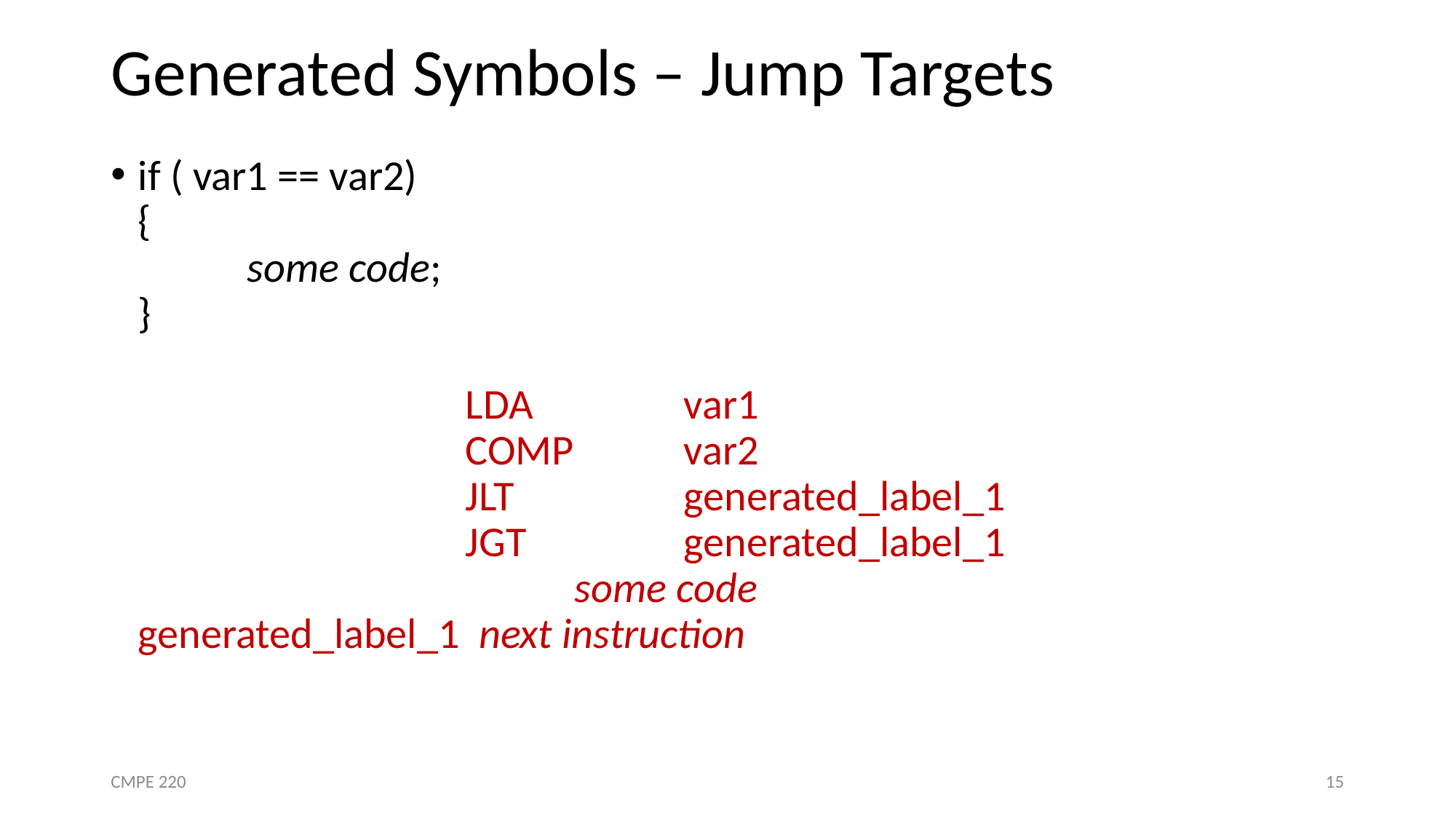

# Generated Symbols – Jump Targets
if ( var1 == var2)
{
	some code;
}
			LDA  		var1
			COMP 	var2
			JLT 		generated_label_1
			JGT 		generated_label_1
				some code
generated_label_1  next instruction
CMPE 220
15